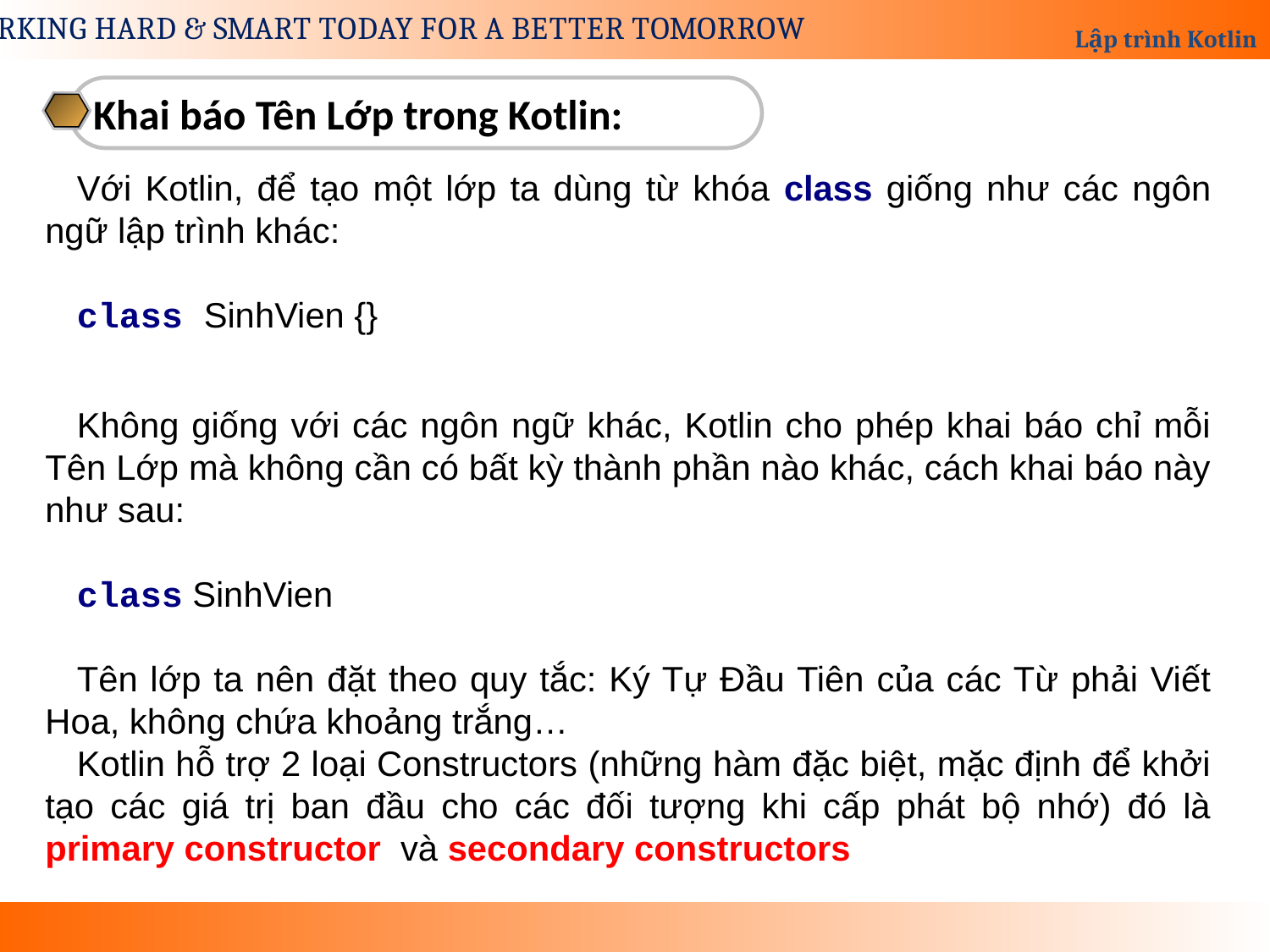

Khai báo Tên Lớp trong Kotlin:

Với Kotlin, để tạo một lớp ta dùng từ khóa class giống như các ngôn ngữ lập trình khác:

class SinhVien {}

Không giống với các ngôn ngữ khác, Kotlin cho phép khai báo chỉ mỗi Tên Lớp mà không cần có bất kỳ thành phần nào khác, cách khai báo này như sau:

class SinhVien

Tên lớp ta nên đặt theo quy tắc: Ký Tự Đầu Tiên của các Từ phải Viết Hoa, không chứa khoảng trắng…
Kotlin hỗ trợ 2 loại Constructors (những hàm đặc biệt, mặc định để khởi tạo các giá trị ban đầu cho các đối tượng khi cấp phát bộ nhớ) đó là primary constructor  và secondary constructors